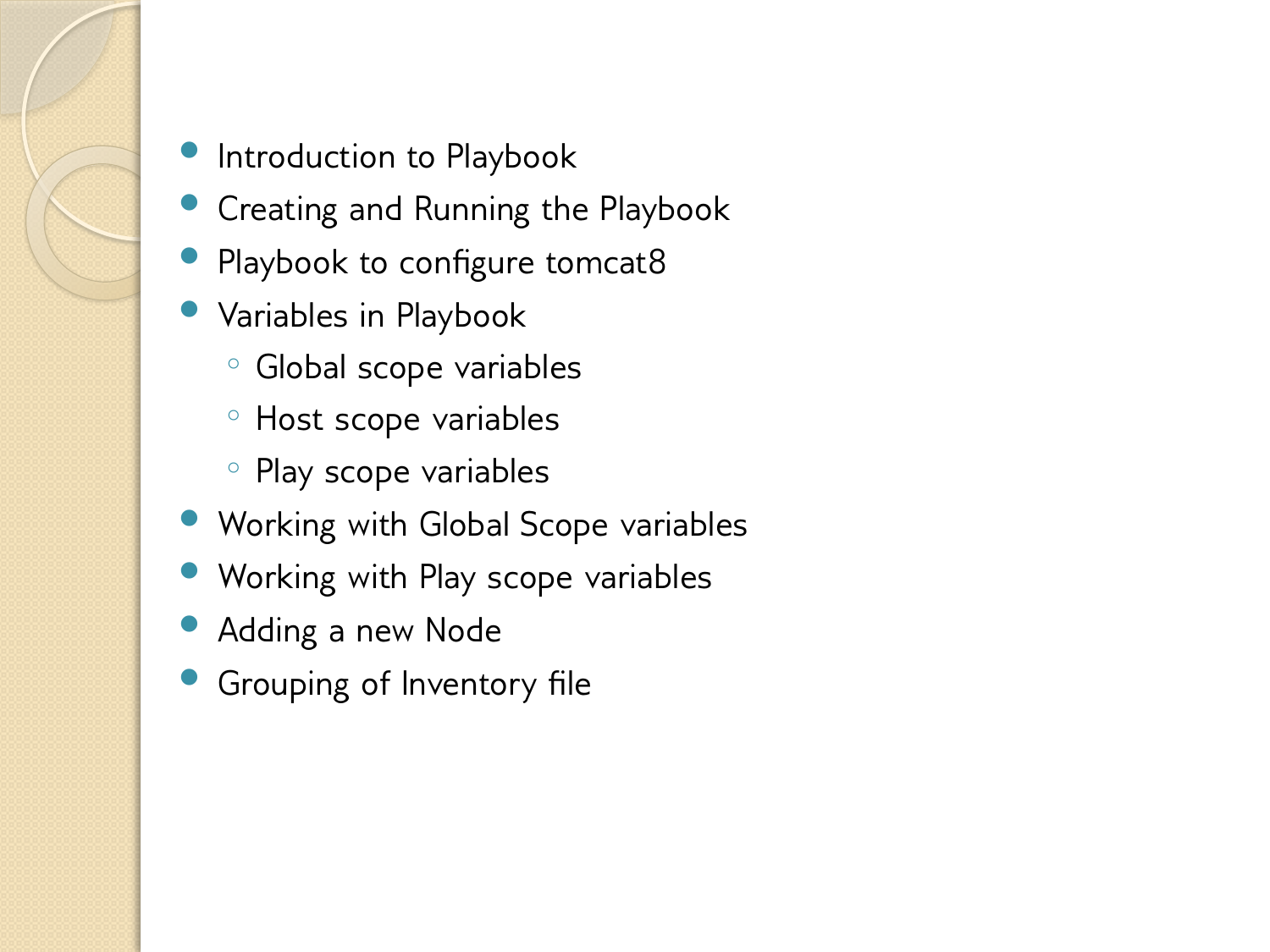

Introduction to Playbook
Creating and Running the Playbook
Playbook to configure tomcat8
Variables in Playbook
Global scope variables
Host scope variables
Play scope variables
Working with Global Scope variables
Working with Play scope variables
Adding a new Node
Grouping of Inventory file